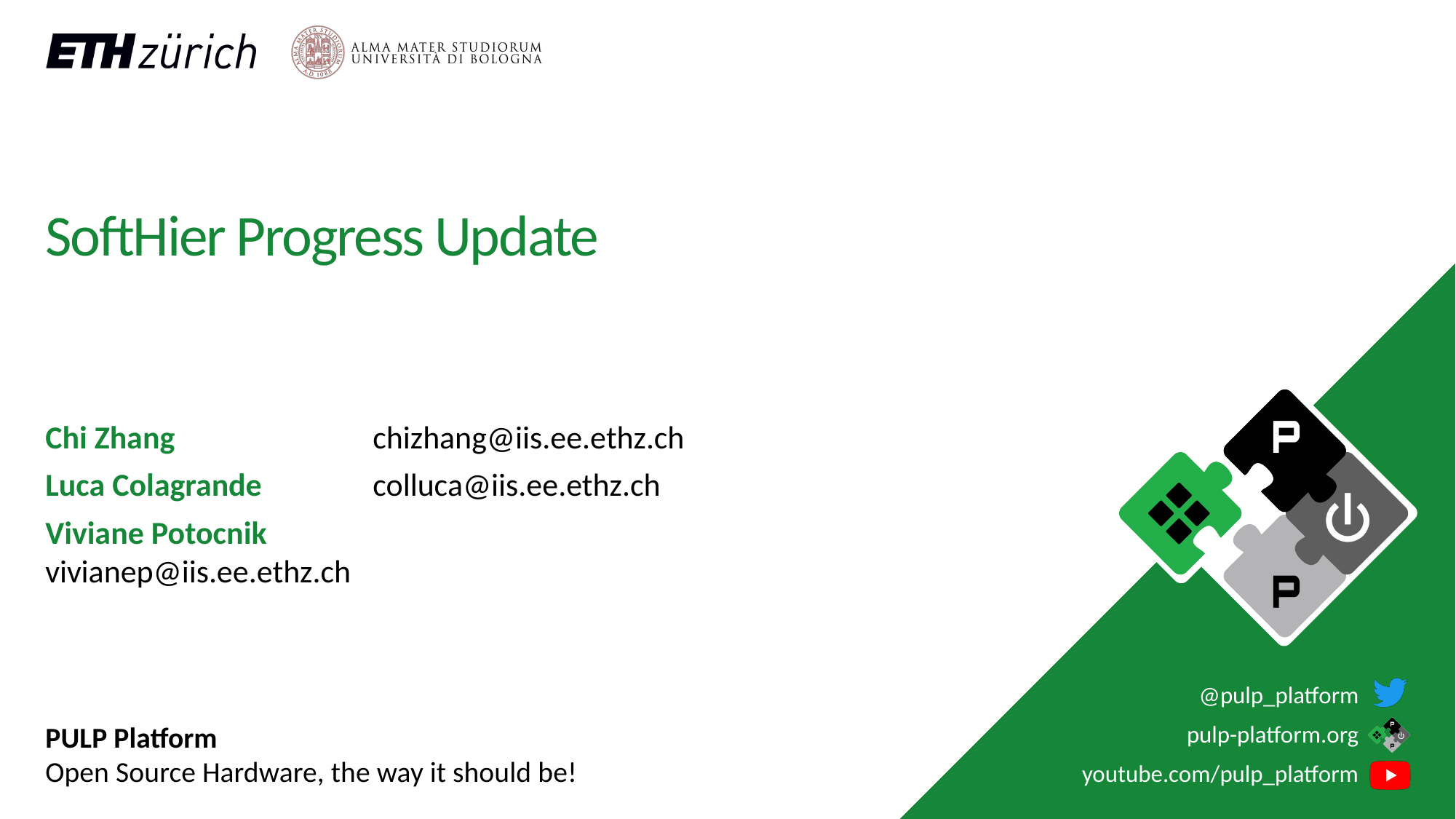

# SoftHier Progress Update
Chi Zhang	             	chizhang@iis.ee.ethz.ch
Luca Colagrande		colluca@iis.ee.ethz.ch
Viviane Potocnik 		vivianep@iis.ee.ethz.ch